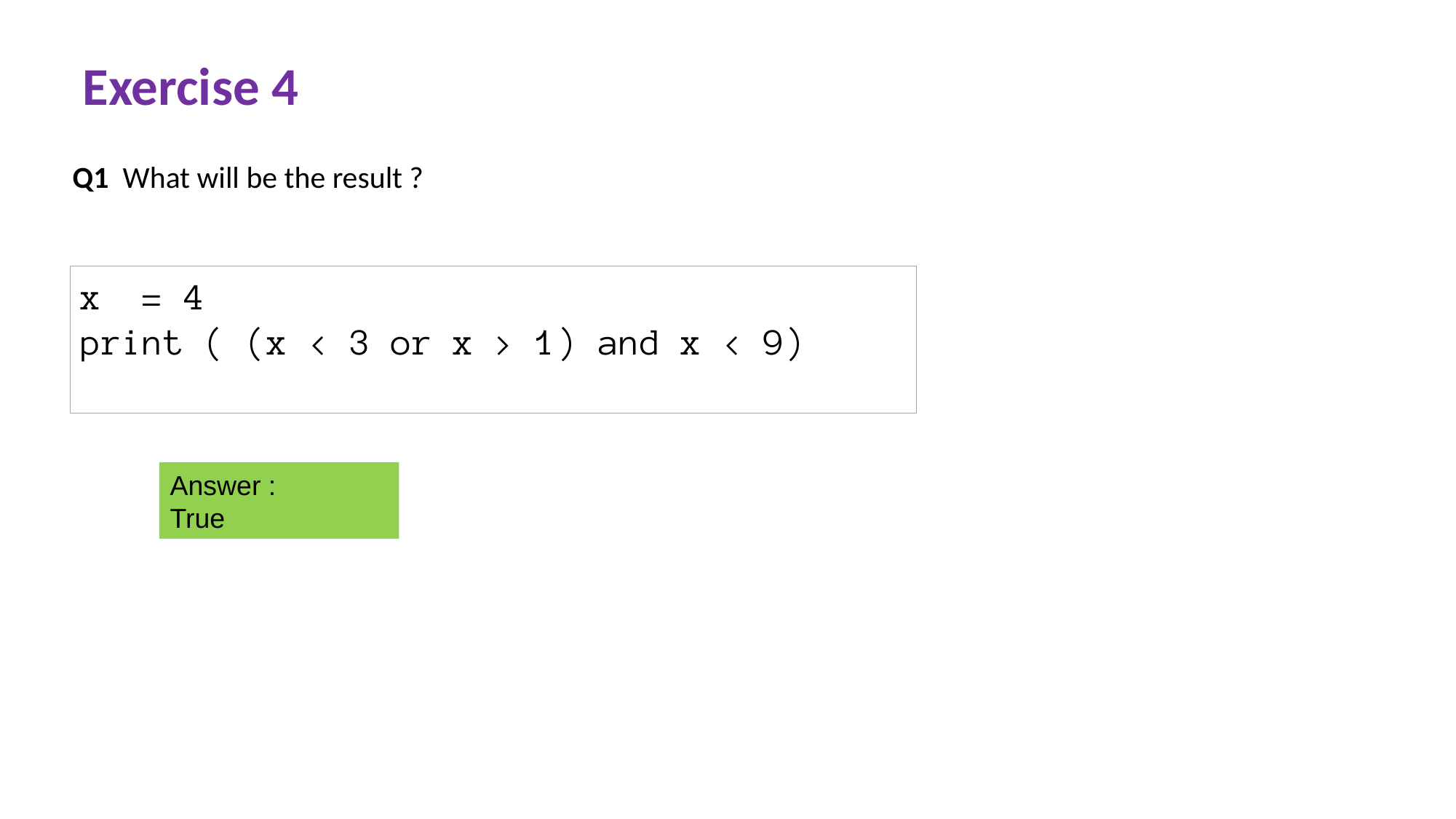

Exercise 4
Q1  What will be the result ?
x  = 4
print ( (x < 3 or x > 1) and x < 9)

Answer :
True